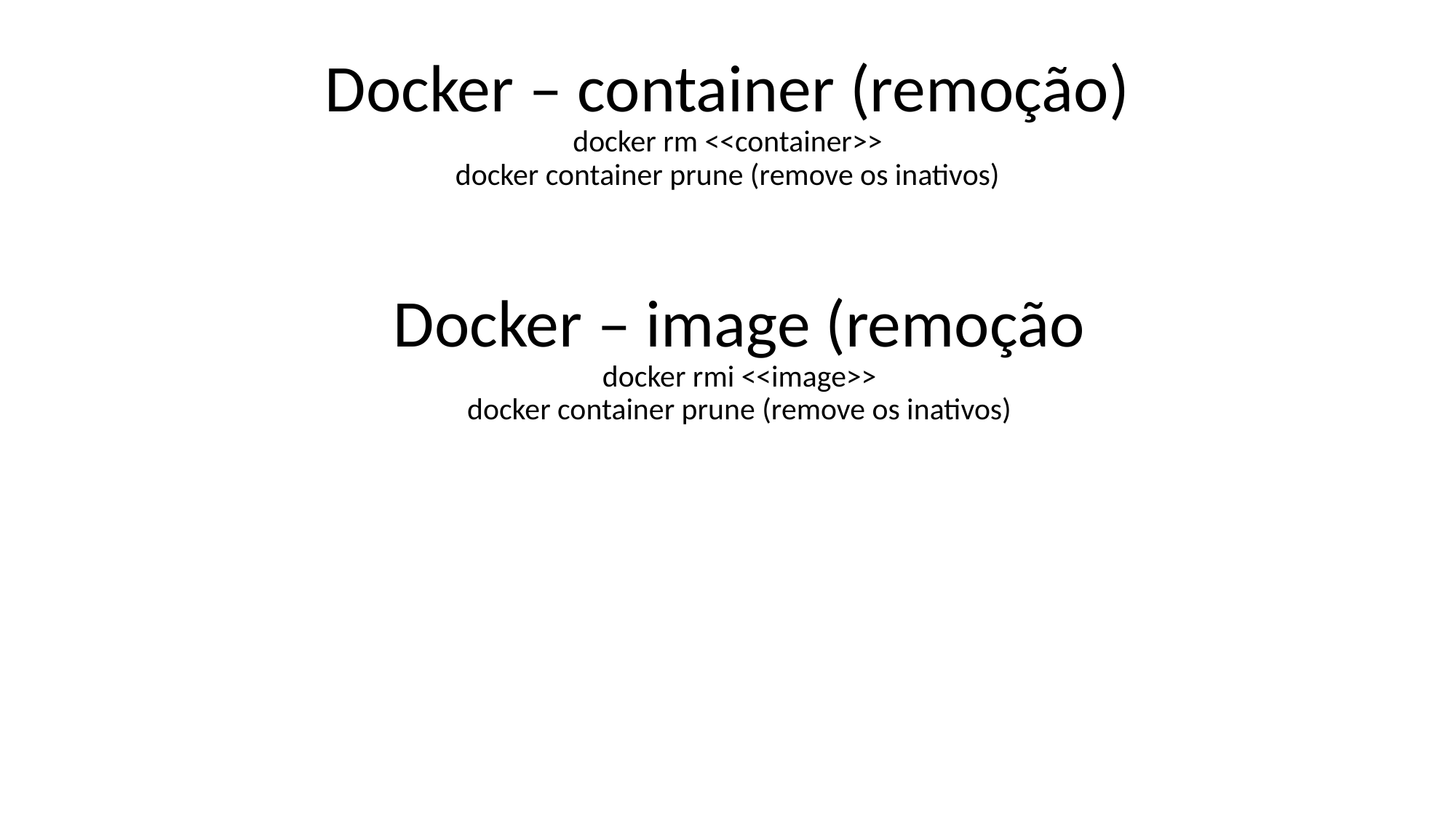

# Docker – container (remoção) docker rm <<container>> docker container prune (remove os inativos)
Docker – image (remoção
docker rmi <<image>>
docker container prune (remove os inativos)